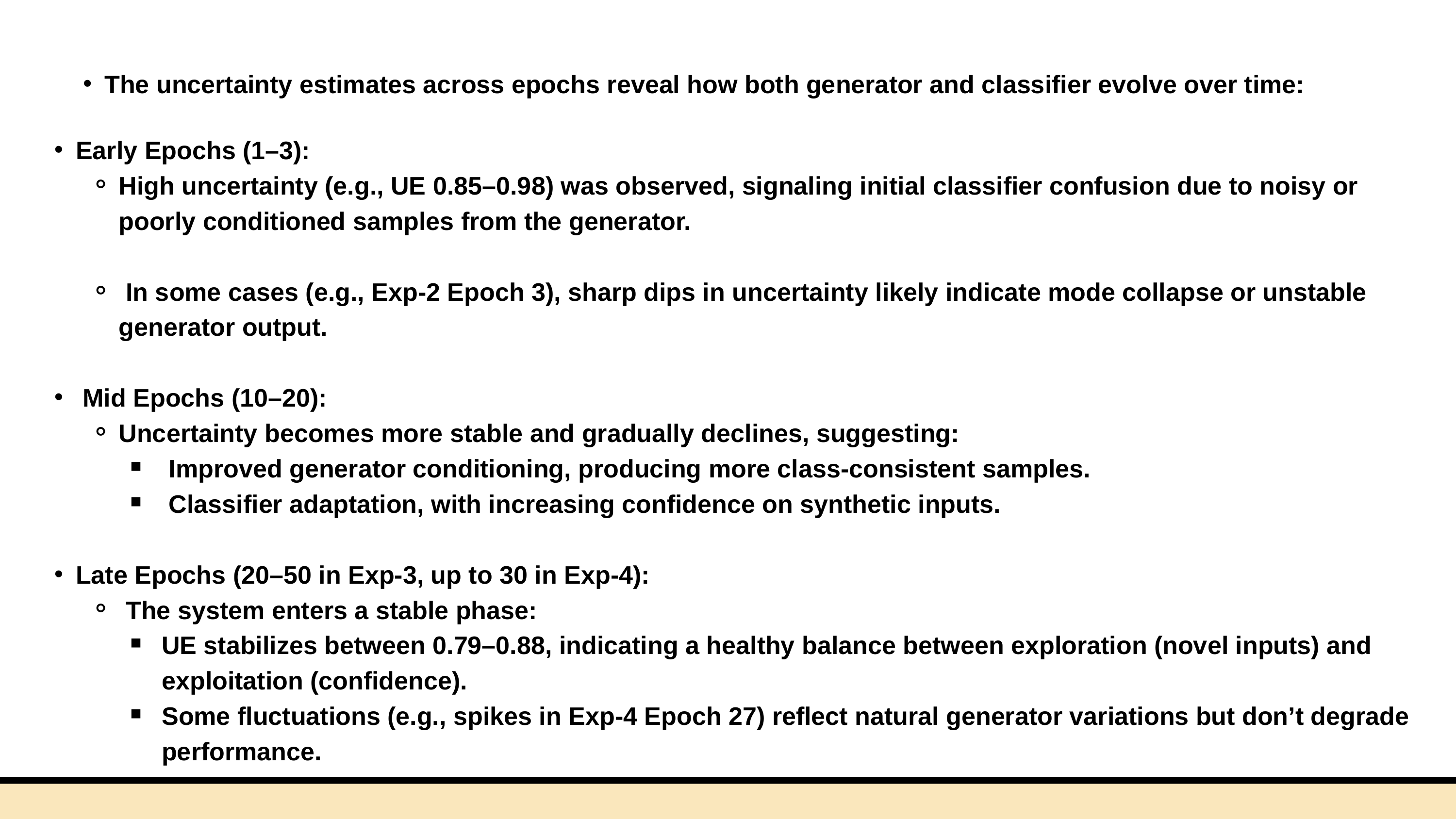

The uncertainty estimates across epochs reveal how both generator and classifier evolve over time:
Early Epochs (1–3):
High uncertainty (e.g., UE 0.85–0.98) was observed, signaling initial classifier confusion due to noisy or poorly conditioned samples from the generator.

 In some cases (e.g., Exp-2 Epoch 3), sharp dips in uncertainty likely indicate mode collapse or unstable generator output.

 Mid Epochs (10–20):
Uncertainty becomes more stable and gradually declines, suggesting:
 Improved generator conditioning, producing more class-consistent samples.
 Classifier adaptation, with increasing confidence on synthetic inputs.

Late Epochs (20–50 in Exp-3, up to 30 in Exp-4):
 The system enters a stable phase:
UE stabilizes between 0.79–0.88, indicating a healthy balance between exploration (novel inputs) and exploitation (confidence).
Some fluctuations (e.g., spikes in Exp-4 Epoch 27) reflect natural generator variations but don’t degrade performance.